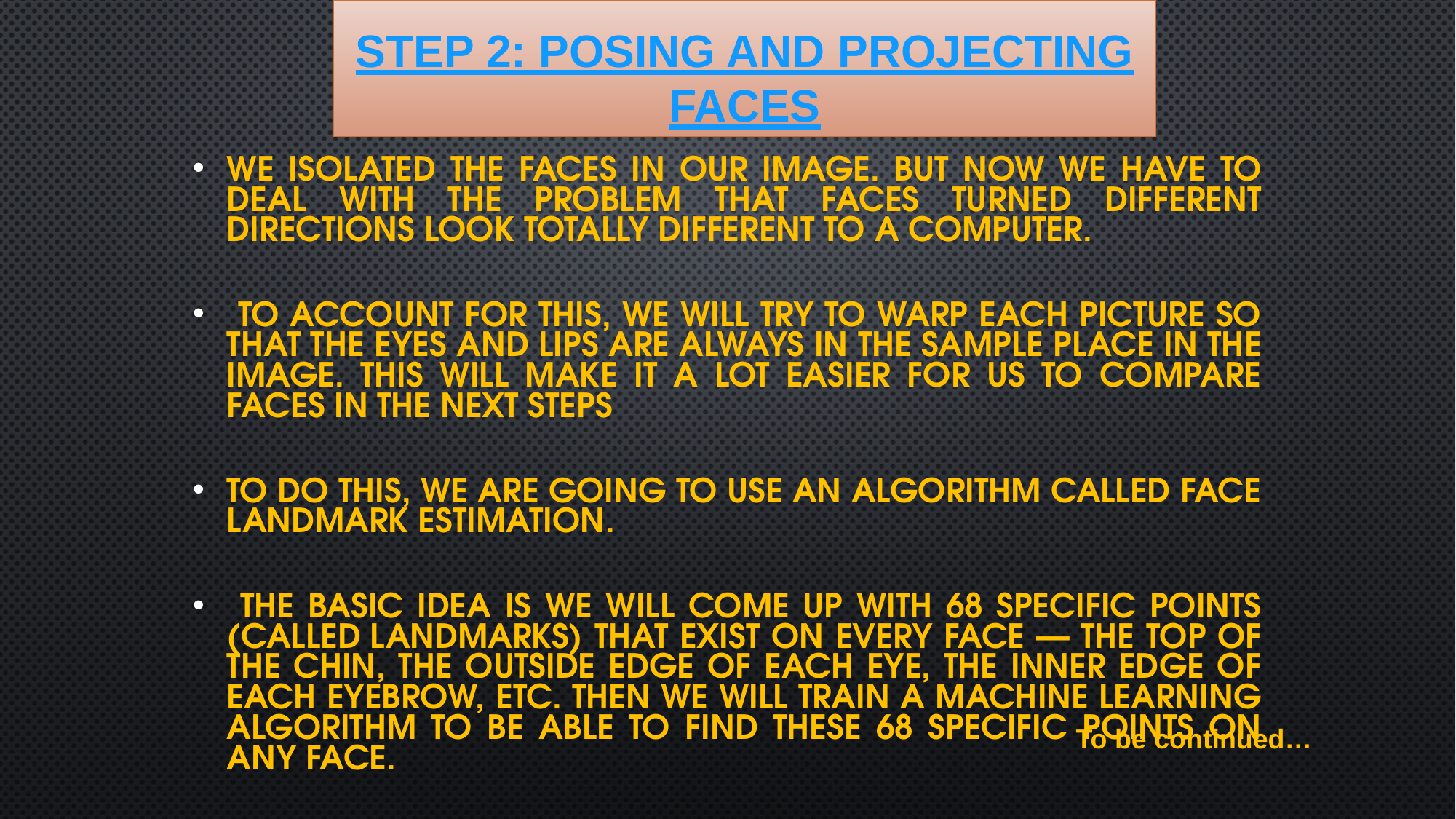

# Step 2: Posing and Projecting Faces
We isolated the faces in our image. But now we have to deal with the problem that faces turned different directions look totally different to a computer.
 To account for this, we will try to warp each picture so that the eyes and lips are always in the sample place in the image. This will make it a lot easier for us to compare faces in the next steps
To do this, we are going to use an algorithm called face landmark estimation.
 The basic idea is we will come up with 68 specific points (called landmarks) that exist on every face — the top of the chin, the outside edge of each eye, the inner edge of each eyebrow, etc. Then we will train a machine learning algorithm to be able to find these 68 specific points on any face.

To be continued…